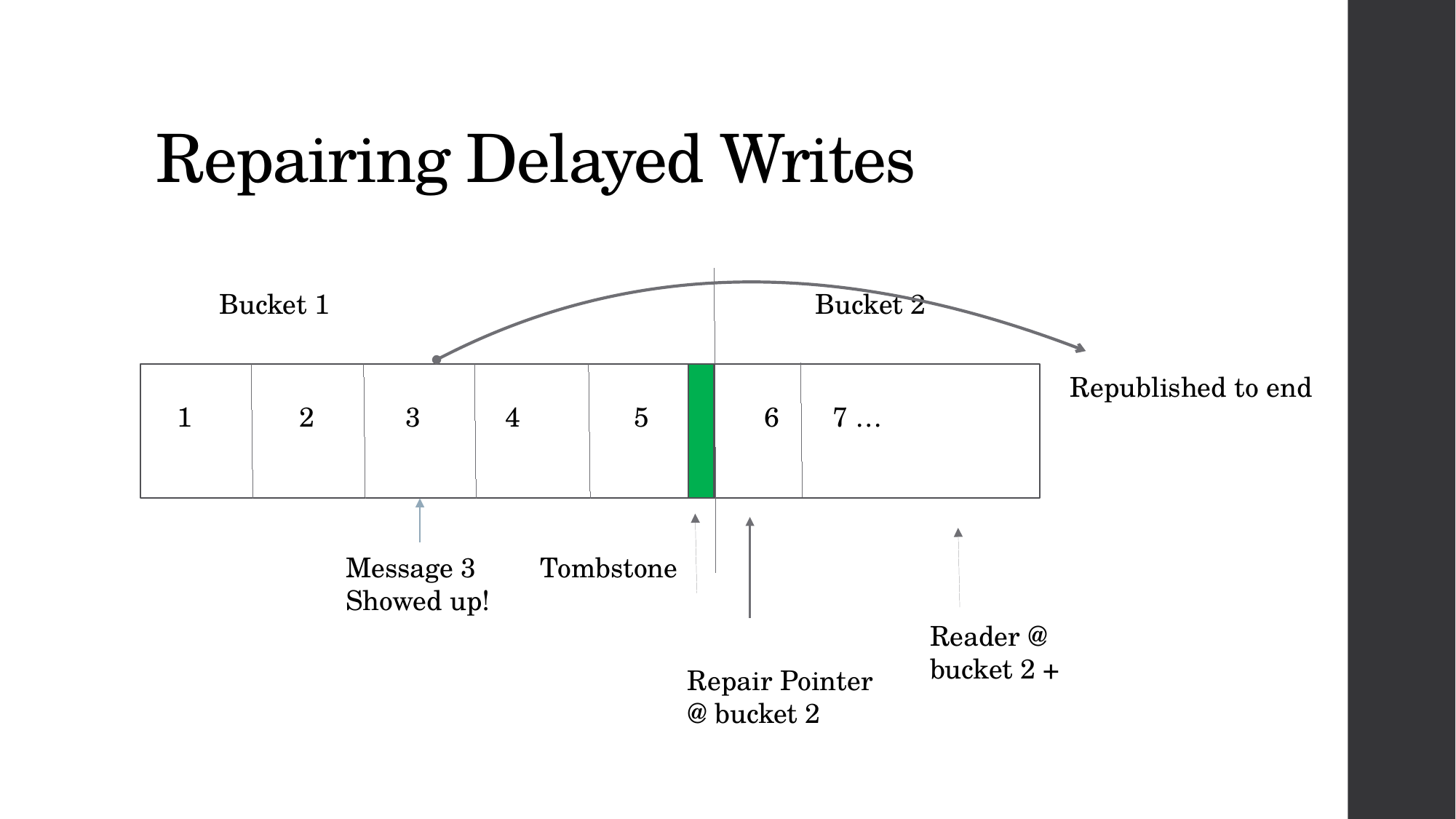

# Repairing Delayed Writes

Bucket 1
Bucket 2

Republished to end
1              2            3           4               5               6       7 …

Message 3
Showed up!
Tombstone
Reader @ bucket 2 +
Repair Pointer
@ bucket 2